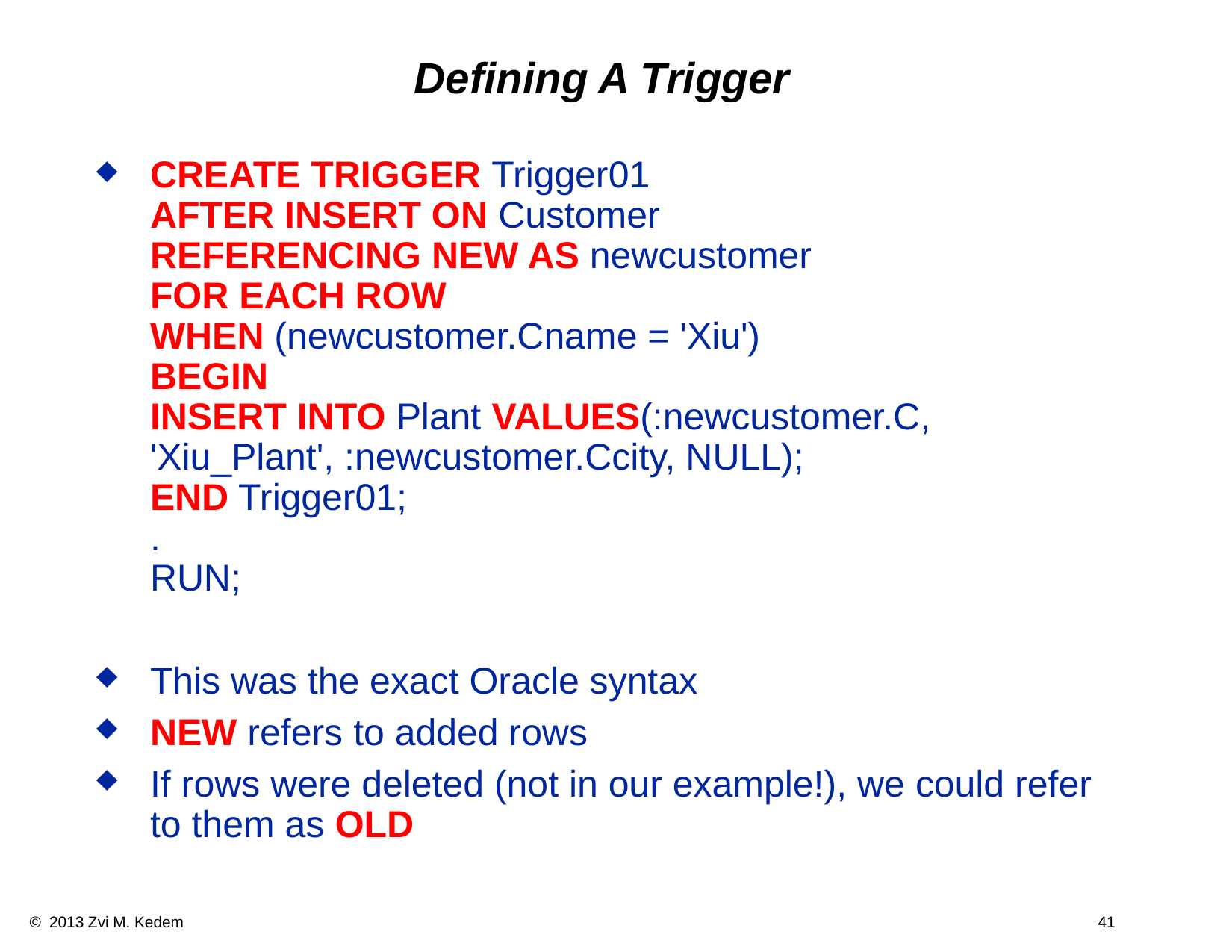

# Defining A Trigger
CREATE TRIGGER Trigger01
AFTER INSERT ON Customer
REFERENCING NEW AS newcustomer
FOR EACH ROW
WHEN (newcustomer.Cname = 'Xiu')
BEGIN
INSERT INTO Plant VALUES(:newcustomer.C, 'Xiu_Plant', :newcustomer.Ccity, NULL);
END Trigger01;
.
RUN;

This was the exact Oracle syntax
NEW refers to added rows
If rows were deleted (not in our example!), we could refer to them as OLD